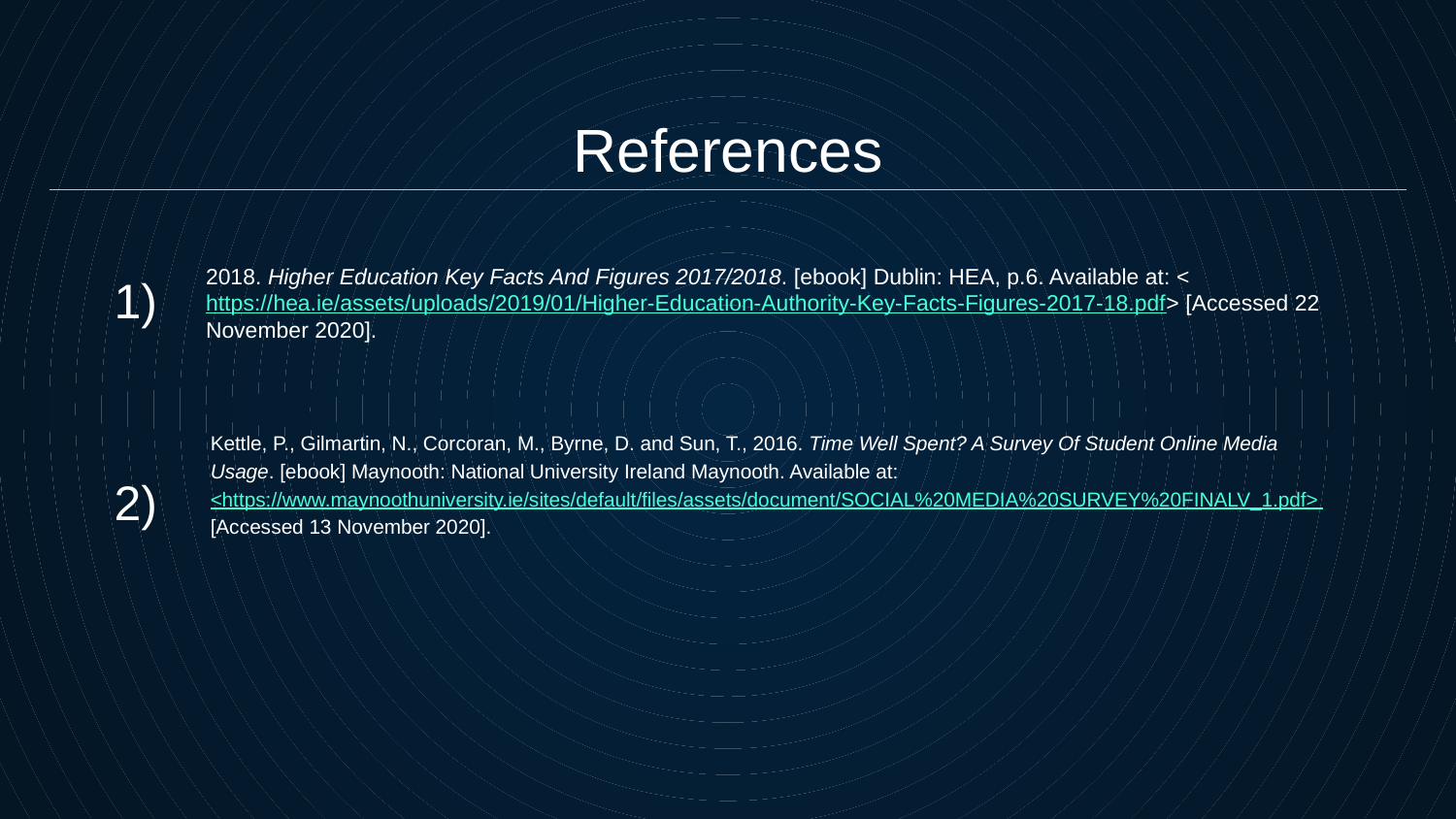

# References
1)
2018. Higher Education Key Facts And Figures 2017/2018. [ebook] Dublin: HEA, p.6. Available at: <https://hea.ie/assets/uploads/2019/01/Higher-Education-Authority-Key-Facts-Figures-2017-18.pdf> [Accessed 22 November 2020].
Kettle, P., Gilmartin, N., Corcoran, M., Byrne, D. and Sun, T., 2016. Time Well Spent? A Survey Of Student Online Media Usage. [ebook] Maynooth: National University Ireland Maynooth. Available at: <https://www.maynoothuniversity.ie/sites/default/files/assets/document/SOCIAL%20MEDIA%20SURVEY%20FINALV_1.pdf> [Accessed 13 November 2020].
2)